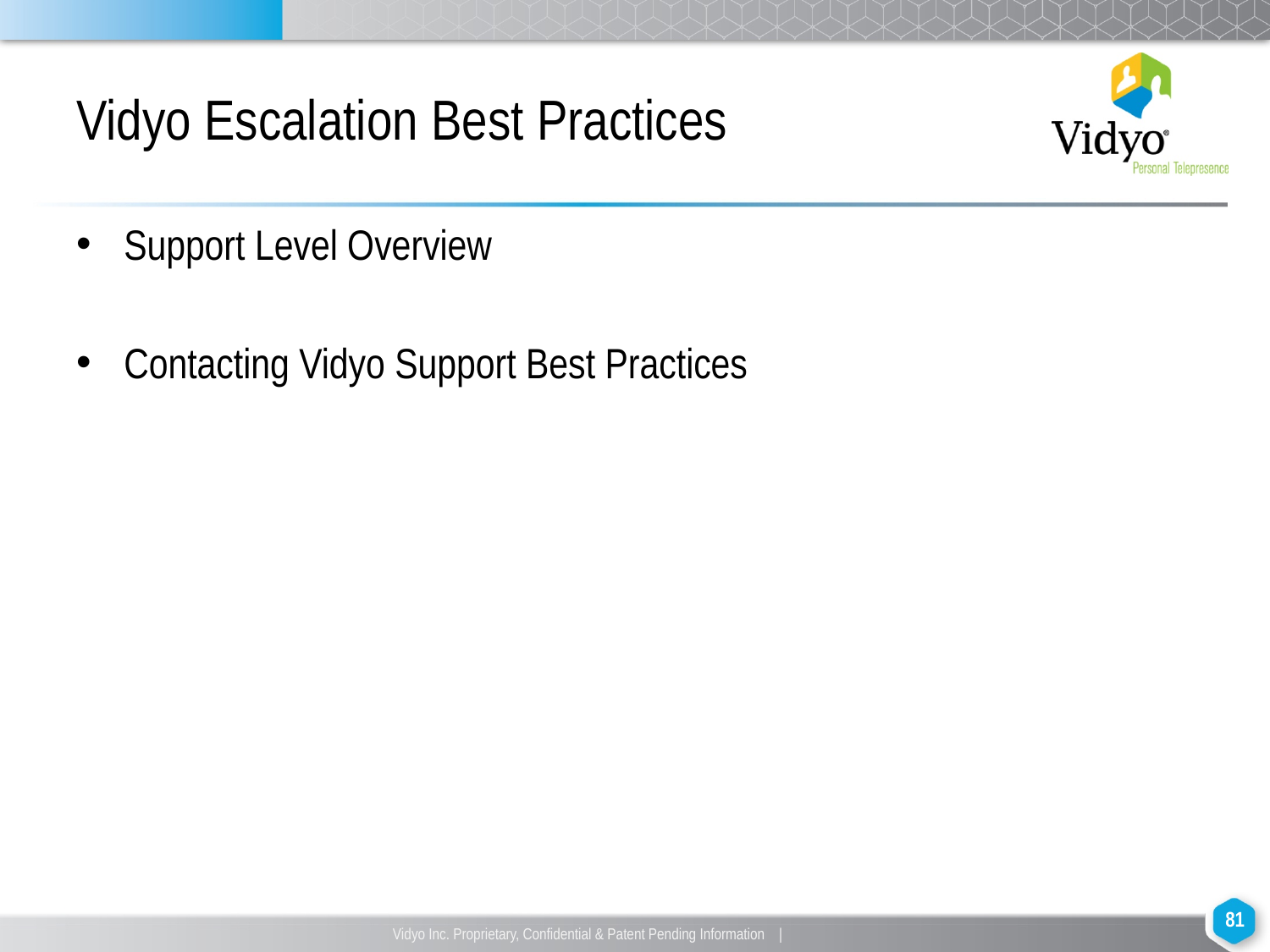

# Vidyo Escalation Best Practices
Support Level Overview

Contacting Vidyo Support Best Practices

81